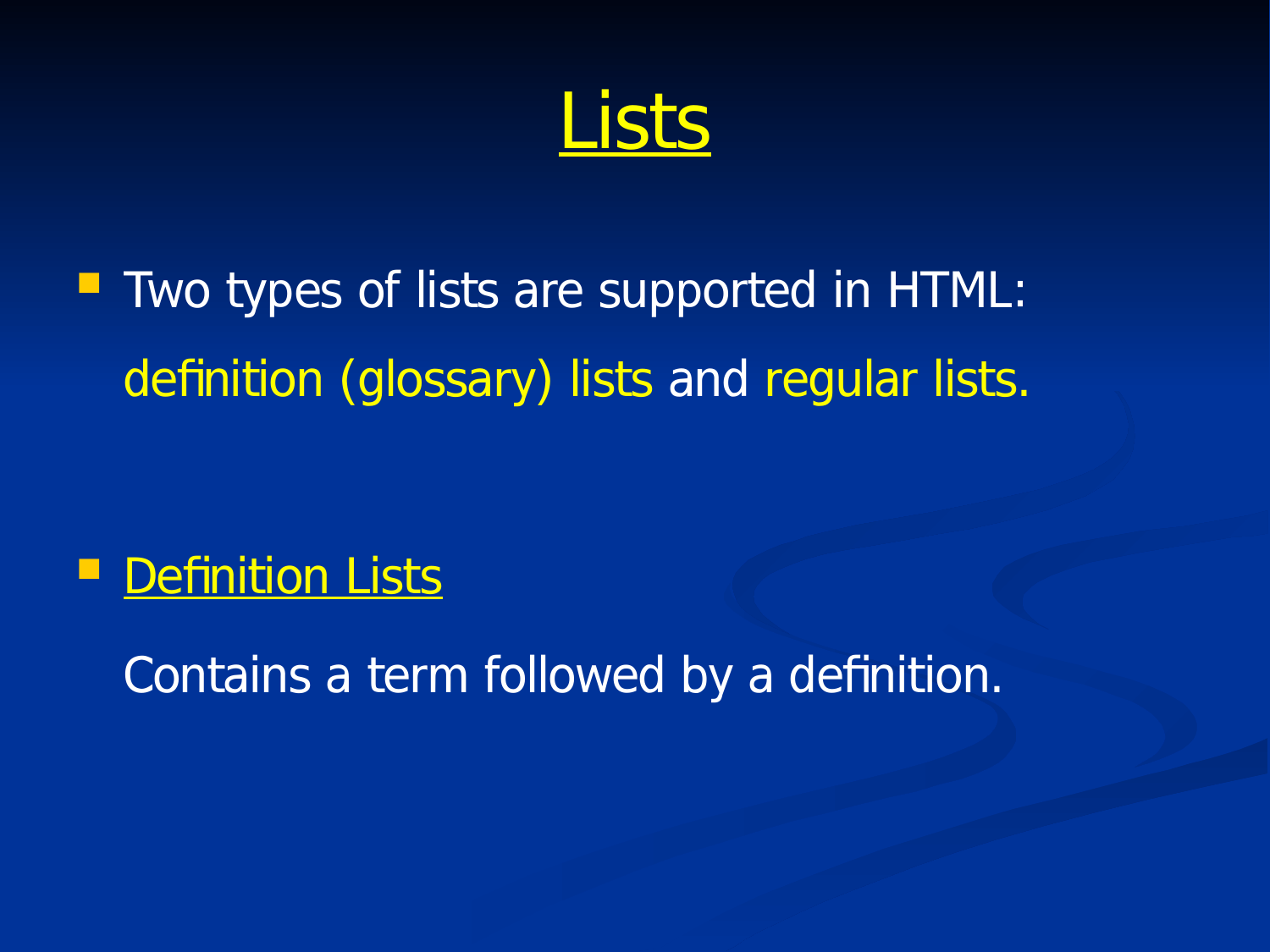

# Lists
Two types of lists are supported in HTML: definition (glossary) lists and regular lists.

Definition Lists
	Contains a term followed by a definition.